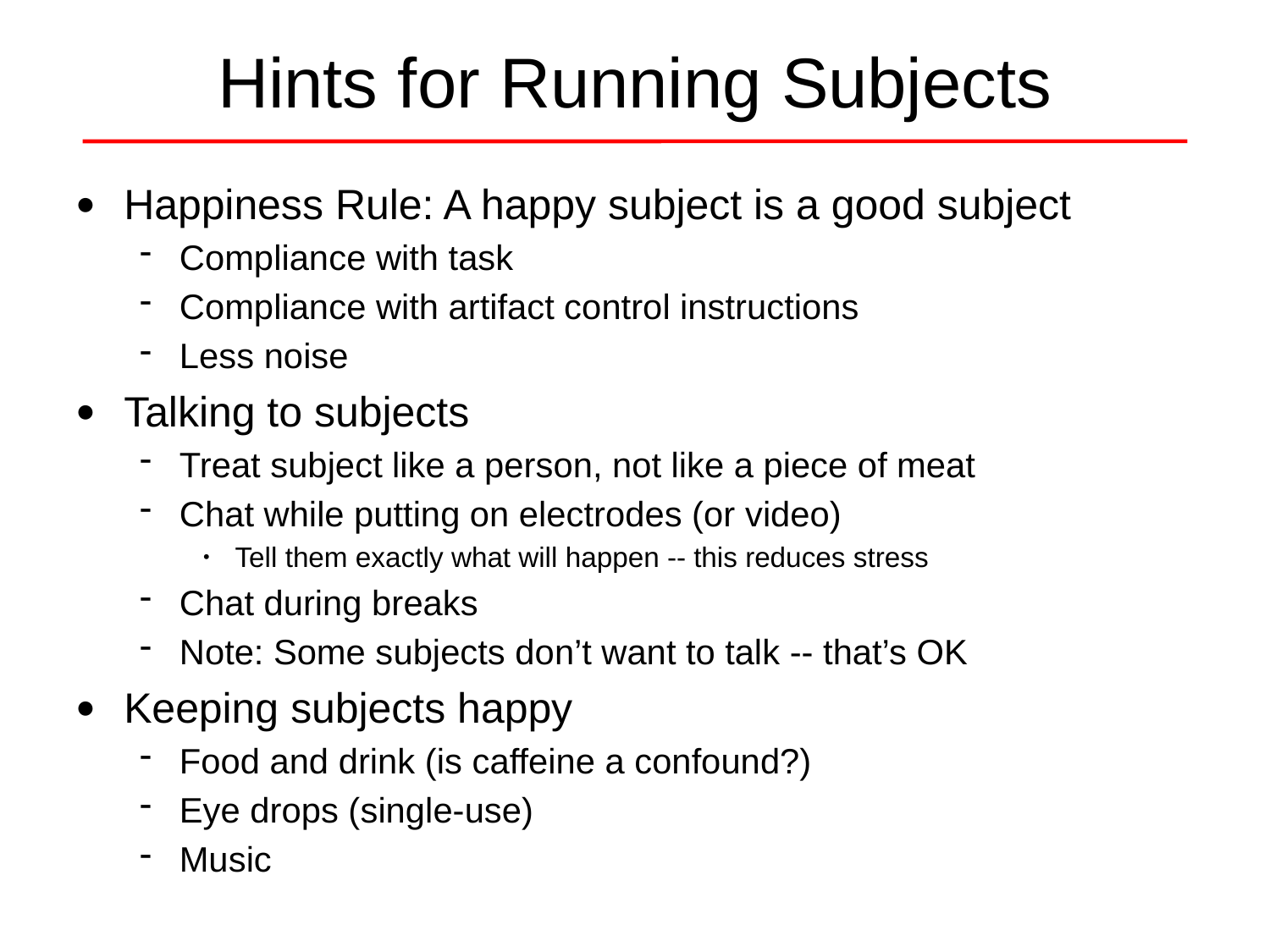

# Hints for Running Subjects

Happiness Rule: A happy subject is a good subject
Compliance with task
Compliance with artifact control instructions
Less noise
Talking to subjects
Treat subject like a person, not like a piece of meat
Chat while putting on electrodes (or video)
Tell them exactly what will happen -- this reduces stress
Chat during breaks
Note: Some subjects don’t want to talk -- that’s OK
Keeping subjects happy
Food and drink (is caffeine a confound?)
Eye drops (single-use)
Music